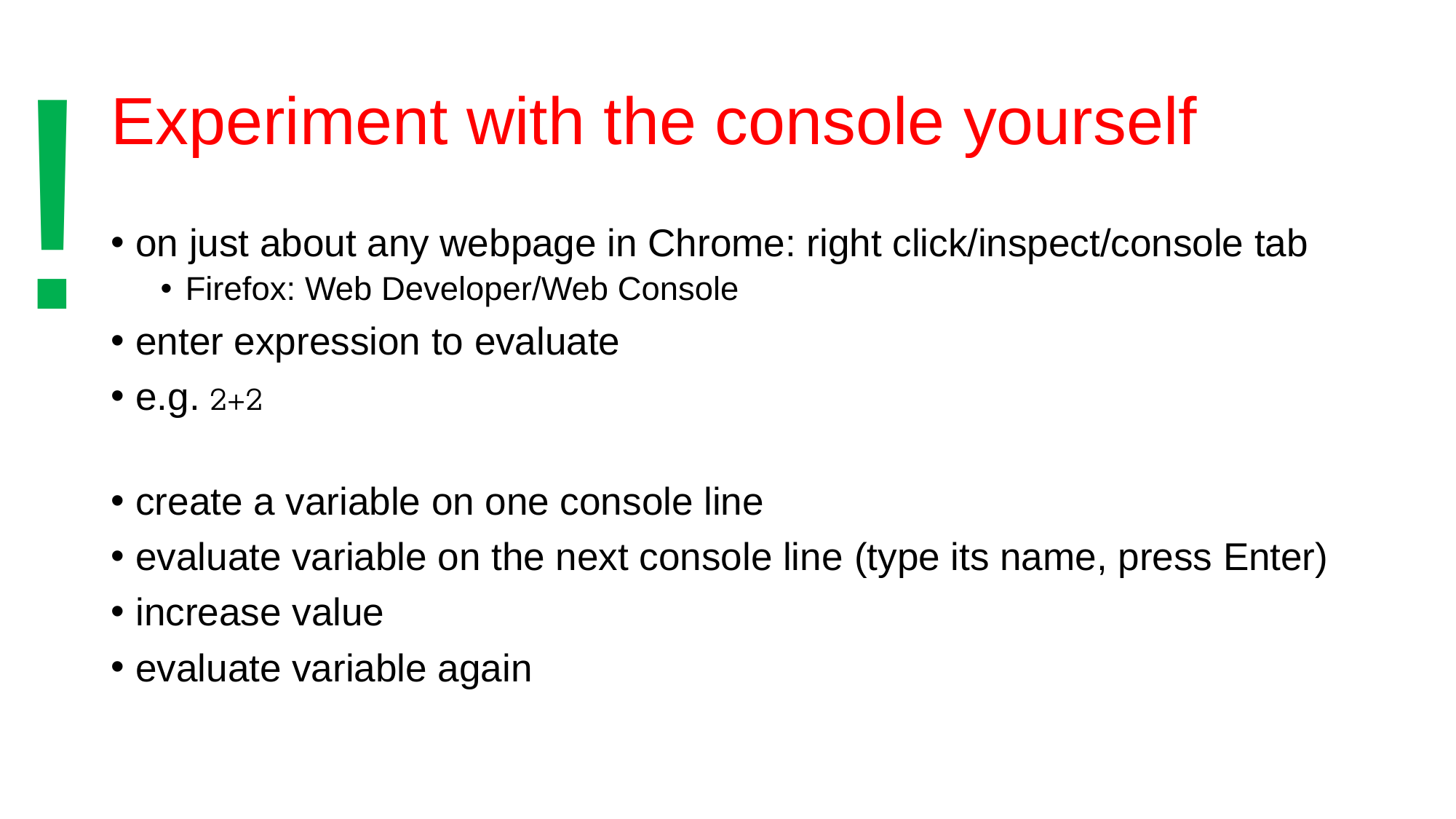

!
# Experiment with the console yourself
on just about any webpage in Chrome: right click/inspect/console tab
Firefox: Web Developer/Web Console
enter expression to evaluate
e.g. 2+2

create a variable on one console line
evaluate variable on the next console line (type its name, press Enter)
increase value
evaluate variable again